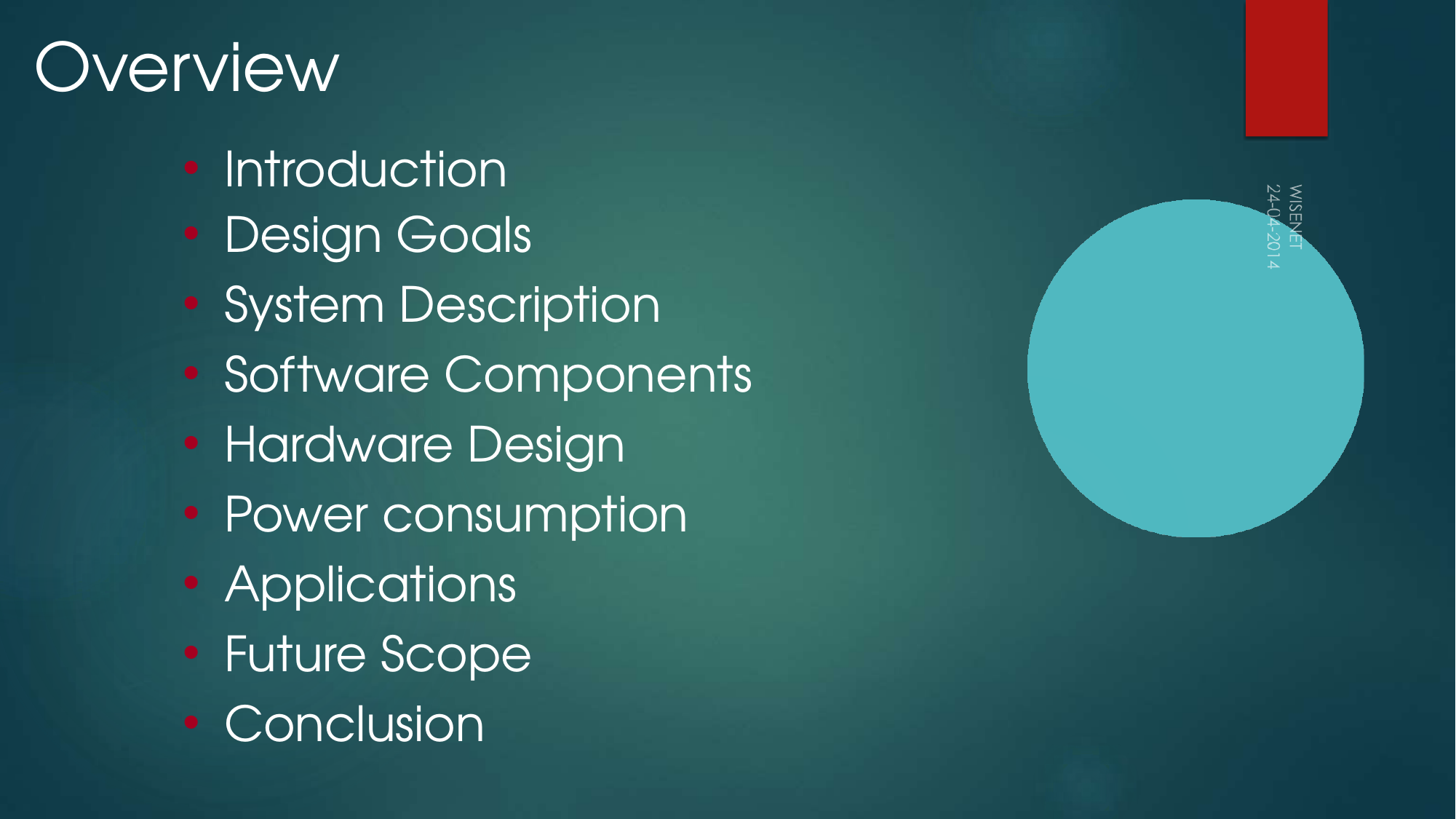

# Overview
Introduction
Design Goals
System Description
Software Components
Hardware Design
Power consumption
Applications
Future Scope
Conclusion